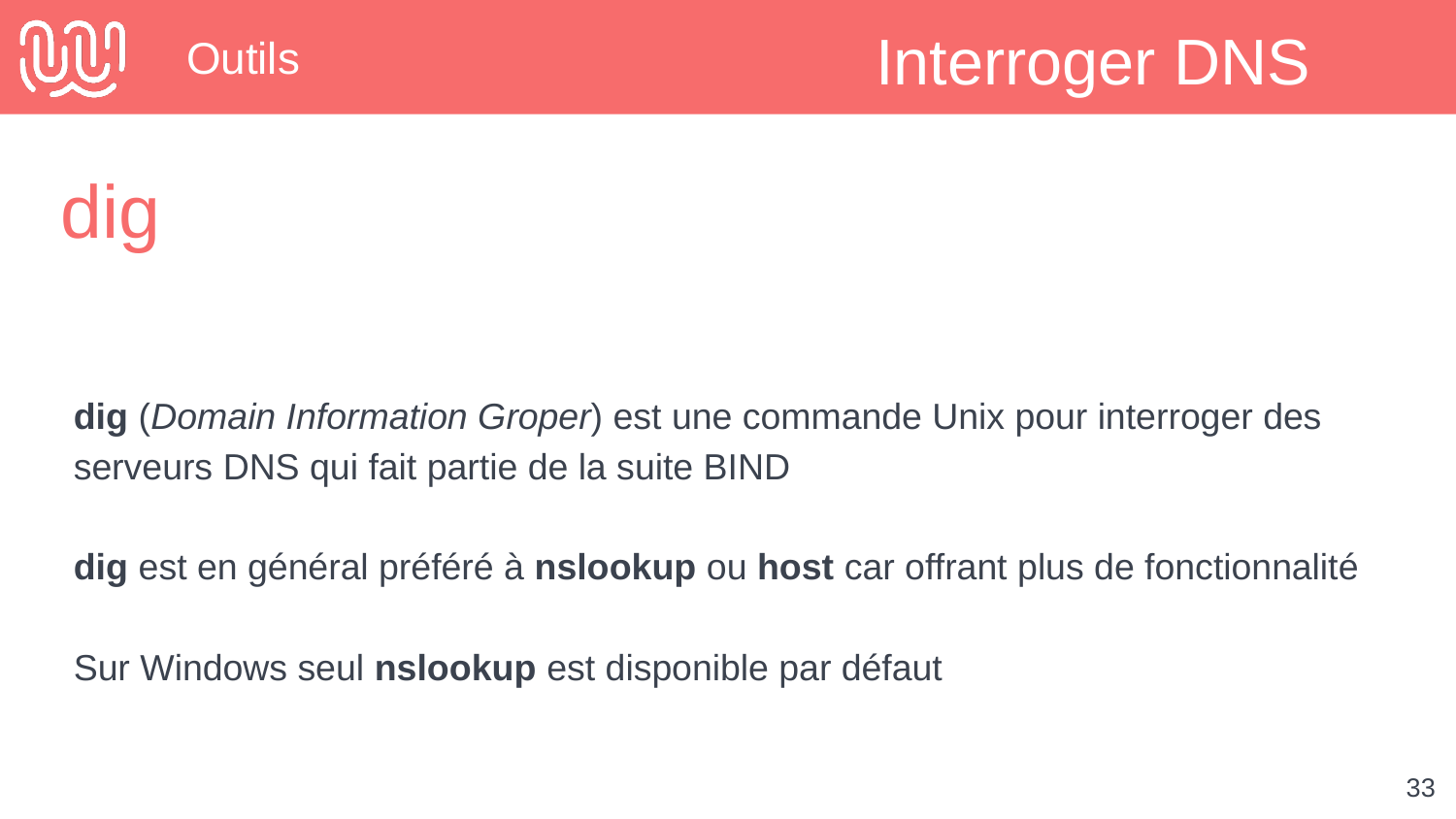

# Outils
Interroger DNS
dig
dig (Domain Information Groper) est une commande Unix pour interroger des serveurs DNS qui fait partie de la suite BIND

dig est en général préféré à nslookup ou host car offrant plus de fonctionnalité

Sur Windows seul nslookup est disponible par défaut
33